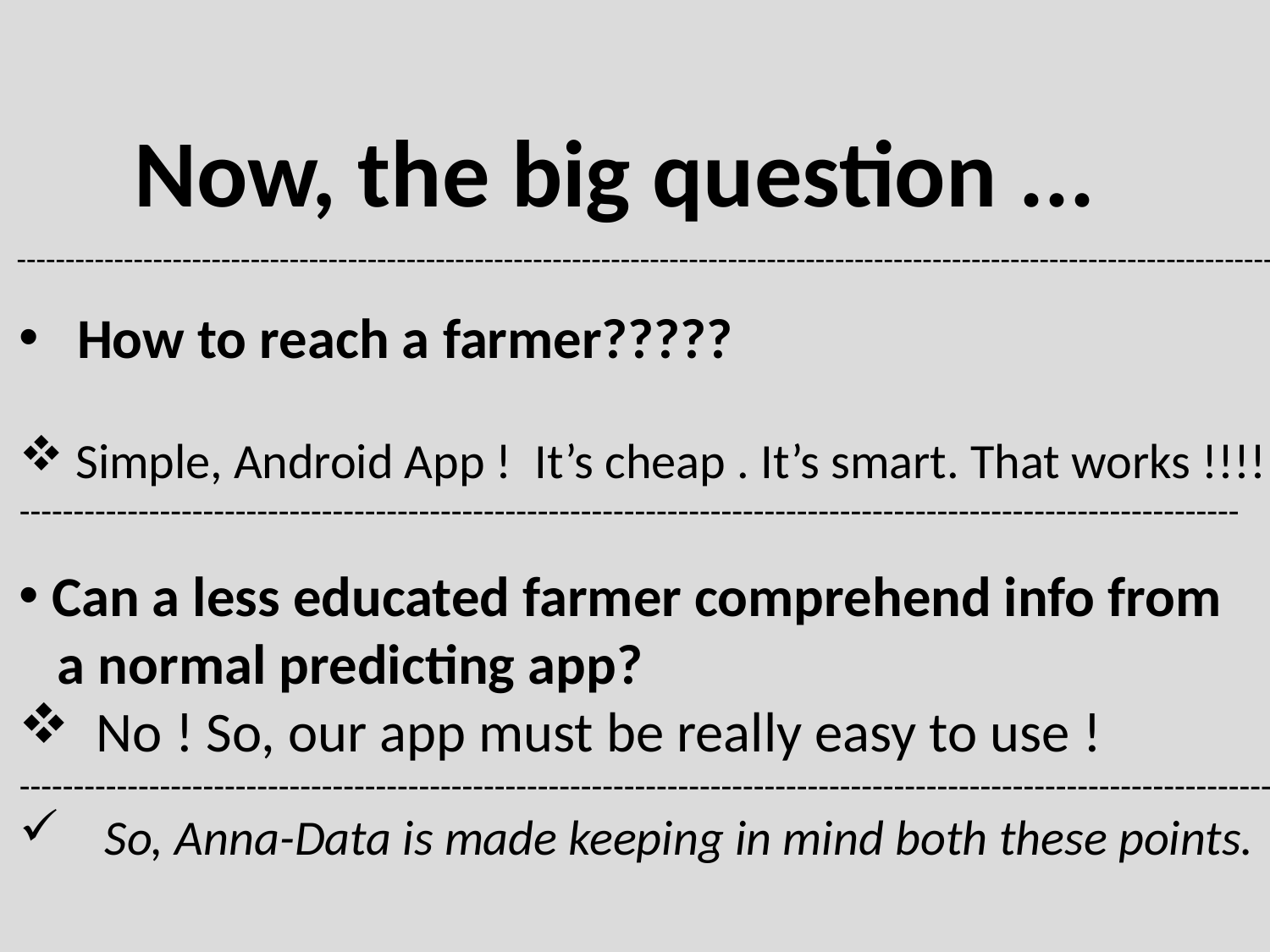

Now, the big question ...
----------------------------------------------------------------------------------------------------------------------------------
   How to reach a farmer?????

 Simple, Android App !  It’s cheap . It’s smart. That works !!!!
-----------------------------------------------------------------------------------------------------------------

 Can a less educated farmer comprehend info from
   a normal predicting app?
  No ! So, our app must be really easy to use !
---------------------------------------------------------------------------------------------------------------------
    So, Anna-Data is made keeping in mind both these points.